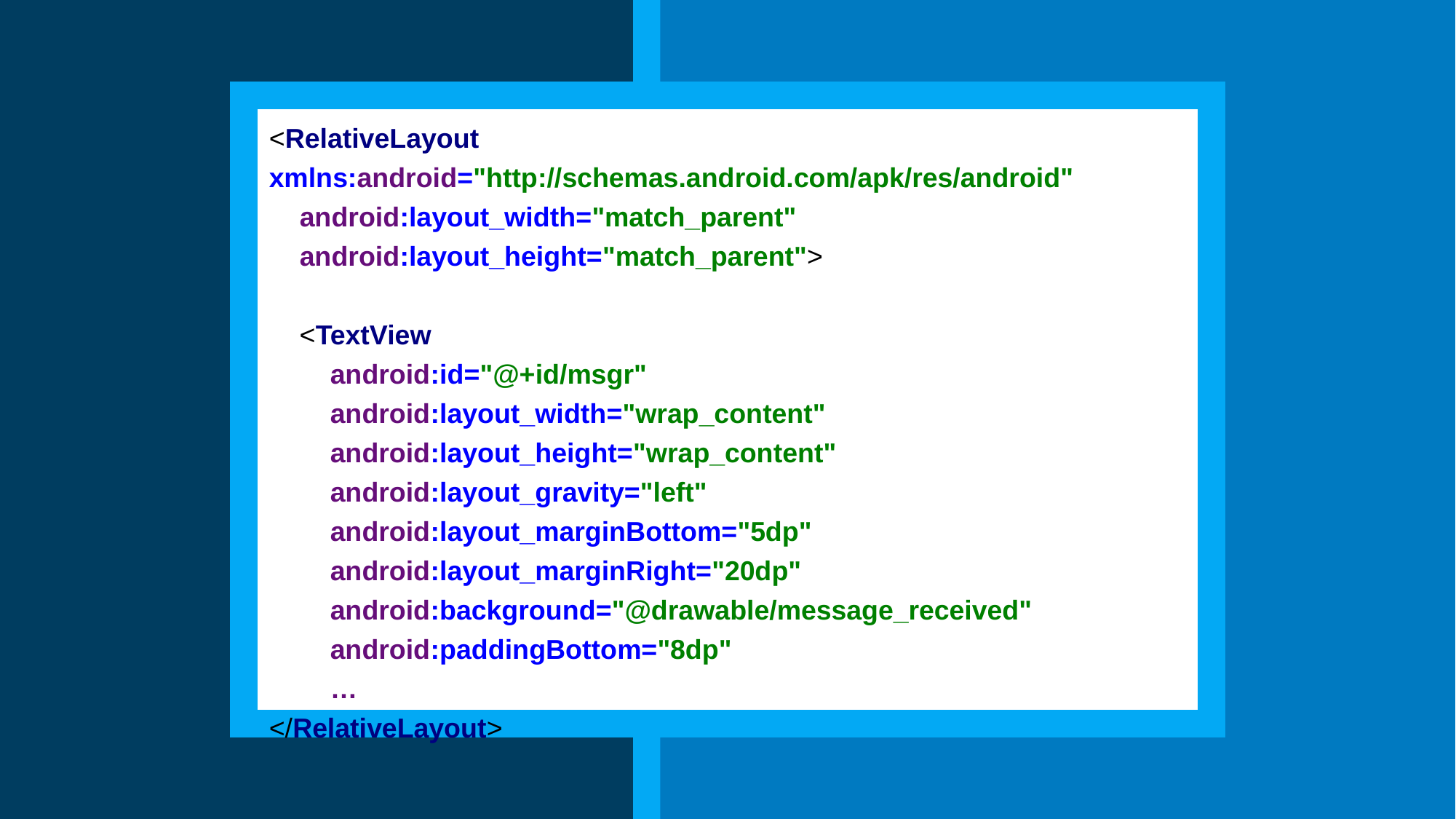

<RelativeLayout xmlns:android="http://schemas.android.com/apk/res/android"
    android:layout_width="match_parent"
    android:layout_height="match_parent">
    <TextView
        android:id="@+id/msgr"
        android:layout_width="wrap_content"
        android:layout_height="wrap_content"
        android:layout_gravity="left"
        android:layout_marginBottom="5dp"
        android:layout_marginRight="20dp"
        android:background="@drawable/message_received"
        android:paddingBottom="8dp"
        …
</RelativeLayout>